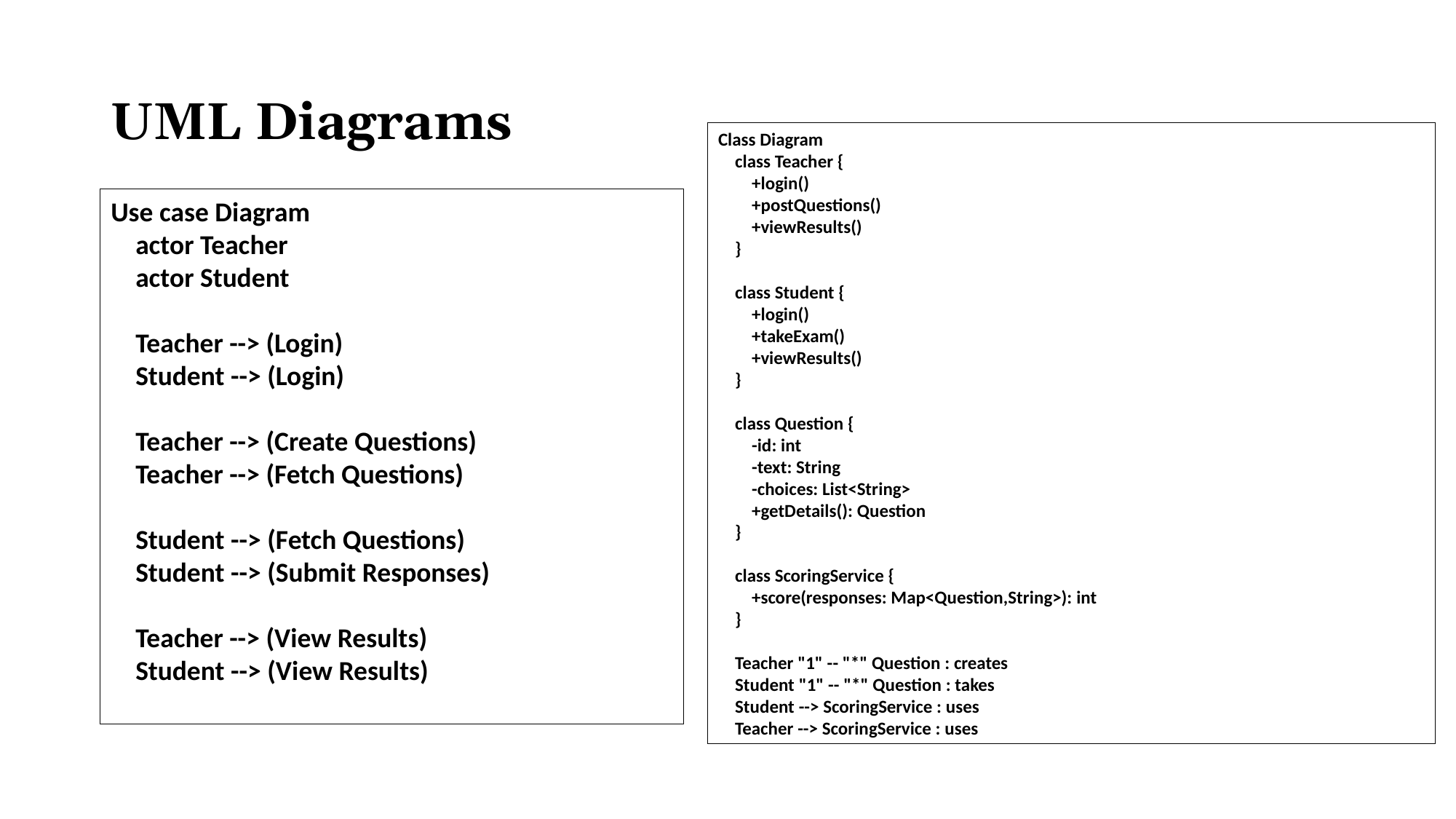

# UML Diagrams
Class Diagram
    class Teacher {
        +login()
        +postQuestions()
        +viewResults()
    }

    class Student {
        +login()
        +takeExam()
        +viewResults()
    }

    class Question {
        -id: int
        -text: String
        -choices: List<String>
        +getDetails(): Question
    }

    class ScoringService {
        +score(responses: Map<Question,String>): int
    }

    Teacher "1" -- "*" Question : creates
    Student "1" -- "*" Question : takes
    Student --> ScoringService : uses
    Teacher --> ScoringService : uses
Use case Diagram
    actor Teacher
    actor Student

    Teacher --> (Login)
    Student --> (Login)

    Teacher --> (Create Questions)
    Teacher --> (Fetch Questions)

    Student --> (Fetch Questions)
    Student --> (Submit Responses)

    Teacher --> (View Results)
    Student --> (View Results)